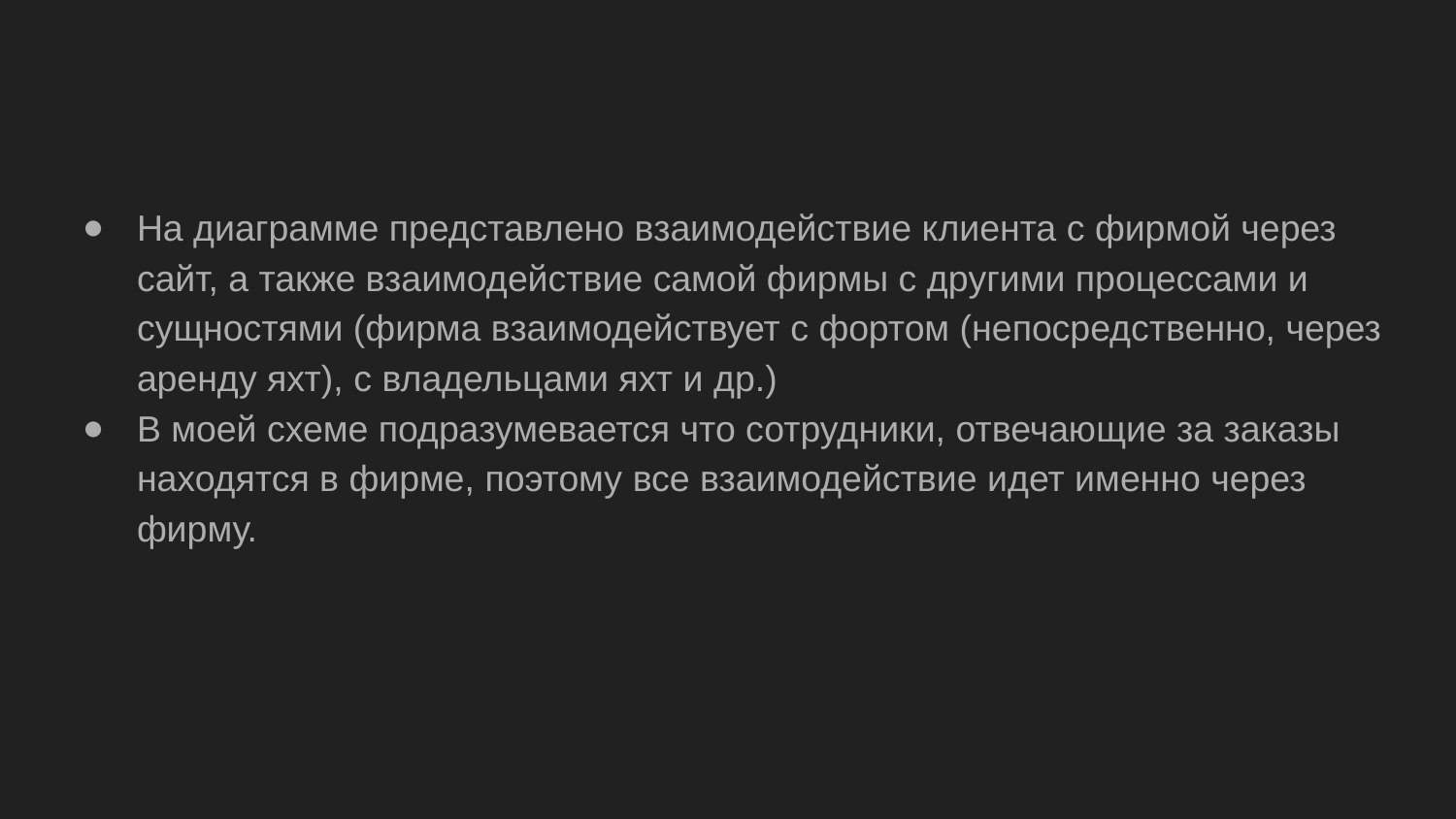

#
На диаграмме представлено взаимодействие клиента с фирмой через сайт, а также взаимодействие самой фирмы с другими процессами и сущностями (фирма взаимодействует с фортом (непосредственно, через аренду яхт), с владельцами яхт и др.)
В моей схеме подразумевается что сотрудники, отвечающие за заказы находятся в фирме, поэтому все взаимодействие идет именно через фирму.